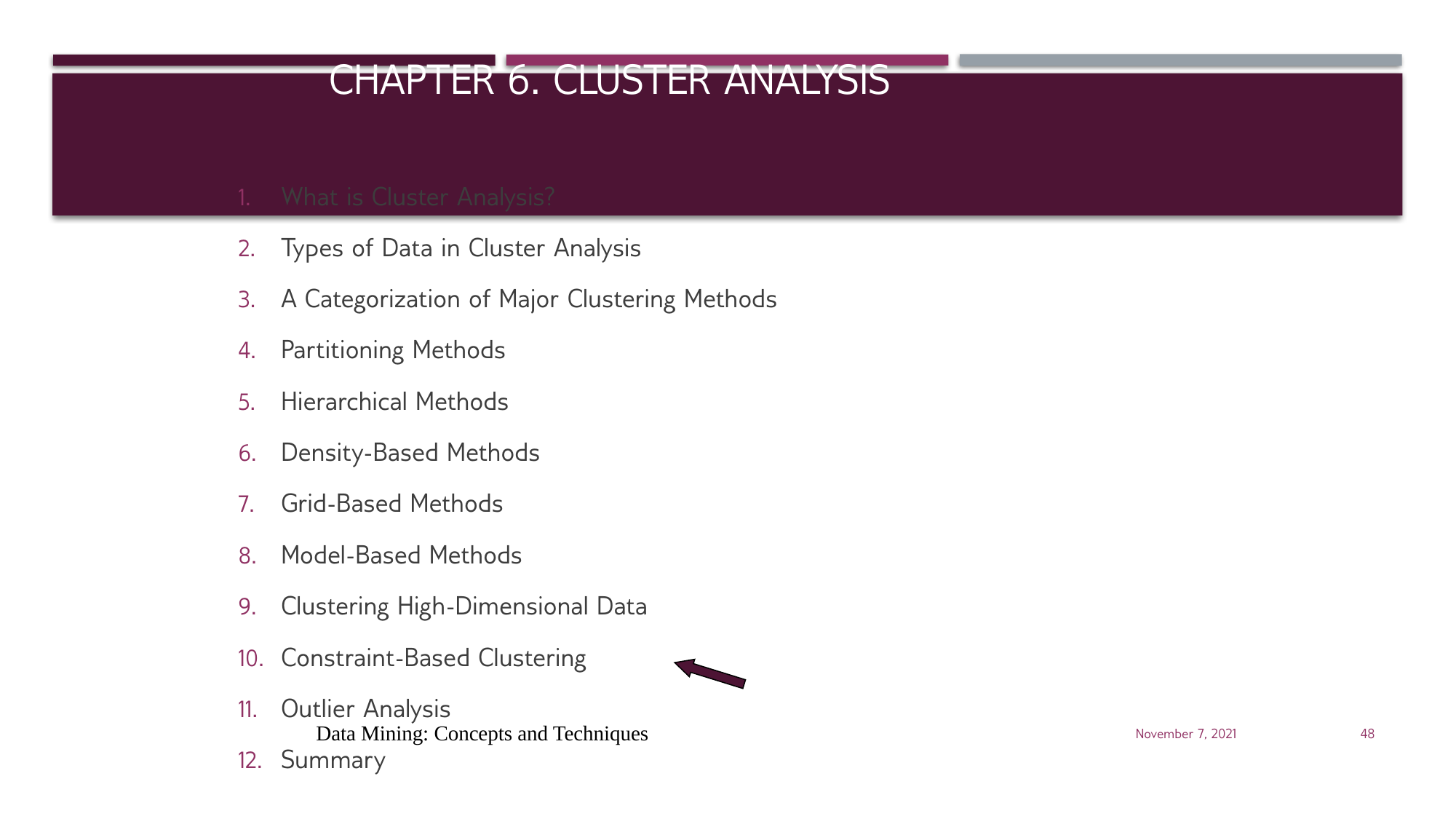

# Chapter 6. Cluster Analysis
What is Cluster Analysis?
Types of Data in Cluster Analysis
A Categorization of Major Clustering Methods
Partitioning Methods
Hierarchical Methods
Density-Based Methods
Grid-Based Methods
Model-Based Methods
Clustering High-Dimensional Data
Constraint-Based Clustering
Outlier Analysis
Summary

Data Mining: Concepts and Techniques
November 7, 2021
48